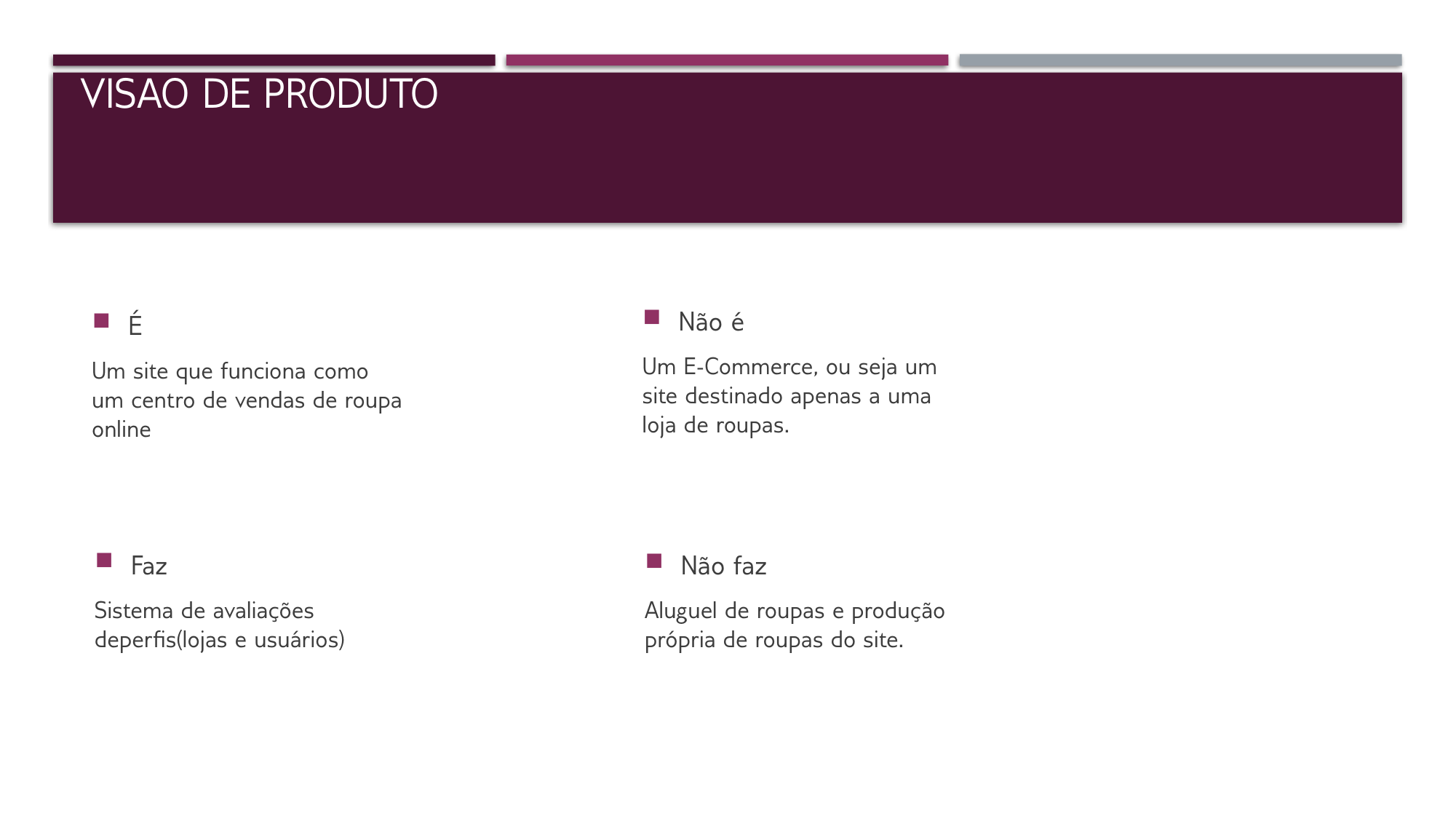

# Visao de produto
Não é
Um E-Commerce, ou seja um site destinado apenas a uma loja de roupas.

É
Um site que funciona como um centro de vendas de roupa online

Faz
Sistema de avaliações deperfis(lojas e usuários)

Não faz
Aluguel de roupas e produção própria de roupas do site.